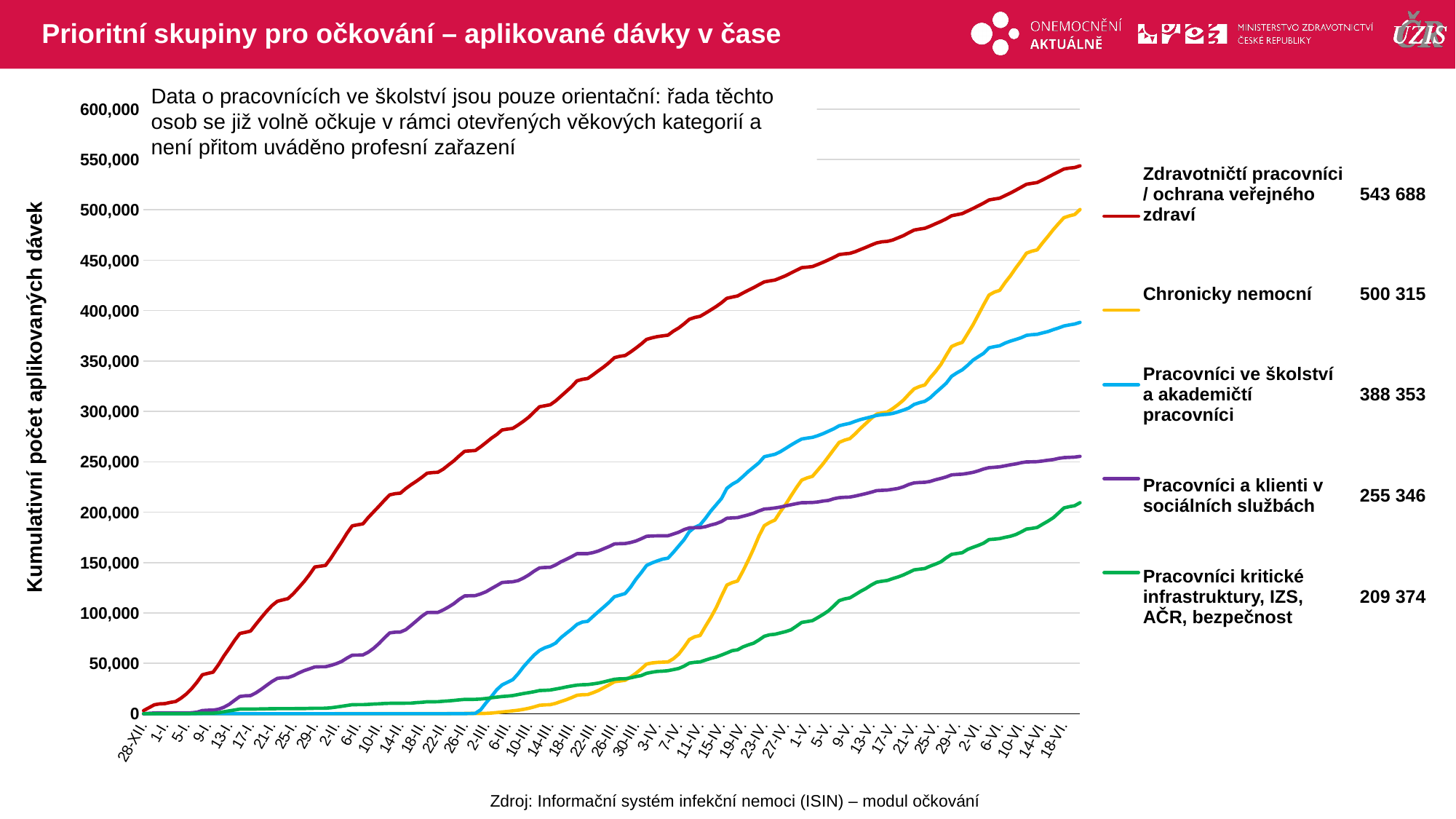

# Prioritní skupiny pro očkování – aplikované dávky v čase
Data o pracovnících ve školství jsou pouze orientační: řada těchto osob se již volně očkuje v rámci otevřených věkových kategorií a není přitom uváděno profesní zařazení

### Chart

| Category | Zdravotničtí pracovníci / ochrana veřejného zdraví | Chronicky nemocní | Pracovníci ve školství a akademičtí pracovníci | Pracovníci a klienti v sociálních službách | Pracovníci kritické infrastruktury, IZS, AČR, bezpečnost |
|---|---|---|---|---|---|
| 28-XII. | 3095.0 | 0.0 | 0.0 | 85.0 | 17.0 |
| 29-XII. | 5945.0 | 0.0 | 1.0 | 396.0 | 22.0 |
| 30-XII. | 8830.0 | 0.0 | 1.0 | 687.0 | 59.0 |
| 31-XII. | 9809.0 | 1.0 | 1.0 | 882.0 | 61.0 |
| 1-I. | 10054.0 | 1.0 | 1.0 | 887.0 | 65.0 |
| 2-I. | 11255.0 | 3.0 | 1.0 | 887.0 | 65.0 |
| 3-I. | 12125.0 | 3.0 | 1.0 | 889.0 | 65.0 |
| 4-I. | 15431.0 | 3.0 | 1.0 | 892.0 | 79.0 |
| 5-I. | 19603.0 | 3.0 | 1.0 | 904.0 | 120.0 |
| 6-I. | 24899.0 | 4.0 | 1.0 | 958.0 | 203.0 |
| 7-I. | 31377.0 | 5.0 | 1.0 | 1573.0 | 356.0 |
| 8-I. | 38725.0 | 5.0 | 2.0 | 3166.0 | 543.0 |
| 9-I. | 40049.0 | 5.0 | 2.0 | 3469.0 | 580.0 |
| 10-I. | 41220.0 | 5.0 | 2.0 | 3547.0 | 587.0 |
| 11-I. | 48593.0 | 6.0 | 2.0 | 4462.0 | 1066.0 |
| 12-I. | 57203.0 | 7.0 | 2.0 | 6405.0 | 1944.0 |
| 13-I. | 64714.0 | 11.0 | 4.0 | 9273.0 | 2854.0 |
| 14-I. | 72717.0 | 14.0 | 6.0 | 13288.0 | 3703.0 |
| 15-I. | 79676.0 | 19.0 | 6.0 | 17132.0 | 4565.0 |
| 16-I. | 80781.0 | 19.0 | 6.0 | 17747.0 | 4566.0 |
| 17-I. | 82001.0 | 19.0 | 6.0 | 17989.0 | 4567.0 |
| 18-I. | 88808.0 | 24.0 | 6.0 | 20715.0 | 4688.0 |
| 19-I. | 95312.0 | 28.0 | 7.0 | 24240.0 | 4803.0 |
| 20-I. | 101687.0 | 30.0 | 7.0 | 28171.0 | 4886.0 |
| 21-I. | 107299.0 | 36.0 | 8.0 | 31963.0 | 5007.0 |
| 22-I. | 111562.0 | 38.0 | 8.0 | 35093.0 | 5044.0 |
| 23-I. | 112949.0 | 38.0 | 8.0 | 35706.0 | 5047.0 |
| 24-I. | 114216.0 | 39.0 | 8.0 | 35832.0 | 5051.0 |
| 25-I. | 119141.0 | 39.0 | 8.0 | 37747.0 | 5078.0 |
| 26-I. | 125065.0 | 39.0 | 8.0 | 40398.0 | 5126.0 |
| 27-I. | 131133.0 | 39.0 | 8.0 | 42773.0 | 5175.0 |
| 28-I. | 137971.0 | 40.0 | 8.0 | 44566.0 | 5291.0 |
| 29-I. | 145631.0 | 41.0 | 9.0 | 46410.0 | 5445.0 |
| 30-I. | 146395.0 | 41.0 | 9.0 | 46589.0 | 5446.0 |
| 31-I. | 147151.0 | 41.0 | 9.0 | 46652.0 | 5467.0 |
| 1-II. | 154270.0 | 42.0 | 9.0 | 47942.0 | 5901.0 |
| 2-II. | 162518.0 | 43.0 | 12.0 | 49610.0 | 6582.0 |
| 3-II. | 170366.0 | 44.0 | 13.0 | 51802.0 | 7359.0 |
| 4-II. | 178962.0 | 45.0 | 13.0 | 55162.0 | 8173.0 |
| 5-II. | 186435.0 | 47.0 | 13.0 | 58138.0 | 8992.0 |
| 6-II. | 187455.0 | 47.0 | 13.0 | 58180.0 | 9006.0 |
| 7-II. | 188401.0 | 47.0 | 13.0 | 58358.0 | 9010.0 |
| 8-II. | 194743.0 | 51.0 | 13.0 | 61109.0 | 9275.0 |
| 9-II. | 200377.0 | 54.0 | 15.0 | 64929.0 | 9604.0 |
| 10-II. | 205907.0 | 56.0 | 16.0 | 69734.0 | 9811.0 |
| 11-II. | 211732.0 | 67.0 | 17.0 | 75172.0 | 10170.0 |
| 12-II. | 217157.0 | 72.0 | 19.0 | 80203.0 | 10356.0 |
| 13-II. | 218316.0 | 77.0 | 21.0 | 80915.0 | 10368.0 |
| 14-II. | 218847.0 | 79.0 | 21.0 | 81047.0 | 10370.0 |
| 15-II. | 223423.0 | 81.0 | 21.0 | 83363.0 | 10471.0 |
| 16-II. | 227265.0 | 86.0 | 22.0 | 87627.0 | 10533.0 |
| 17-II. | 230745.0 | 95.0 | 23.0 | 92148.0 | 11027.0 |
| 18-II. | 234541.0 | 105.0 | 26.0 | 96722.0 | 11316.0 |
| 19-II. | 238673.0 | 124.0 | 32.0 | 100373.0 | 11884.0 |
| 20-II. | 239298.0 | 127.0 | 35.0 | 100535.0 | 11892.0 |
| 21-II. | 239575.0 | 127.0 | 35.0 | 100539.0 | 11912.0 |
| 22-II. | 242694.0 | 151.0 | 37.0 | 102996.0 | 12406.0 |
| 23-II. | 246920.0 | 159.0 | 43.0 | 105934.0 | 12723.0 |
| 24-II. | 250992.0 | 174.0 | 52.0 | 109250.0 | 13217.0 |
| 25-II. | 255888.0 | 196.0 | 100.0 | 113484.0 | 13763.0 |
| 26-II. | 260384.0 | 241.0 | 158.0 | 116915.0 | 14218.0 |
| 27-II. | 260840.0 | 247.0 | 198.0 | 117080.0 | 14242.0 |
| 28-II. | 261151.0 | 248.0 | 395.0 | 117185.0 | 14261.0 |
| 1-III. | 264854.0 | 293.0 | 3919.0 | 118892.0 | 14601.0 |
| 2-III. | 269036.0 | 364.0 | 10812.0 | 121016.0 | 15115.0 |
| 3-III. | 273347.0 | 666.0 | 16949.0 | 124154.0 | 15830.0 |
| 4-III. | 277060.0 | 1166.0 | 23776.0 | 127132.0 | 16433.0 |
| 5-III. | 281593.0 | 1714.0 | 28583.0 | 130212.0 | 17078.0 |
| 6-III. | 282460.0 | 2237.0 | 31203.0 | 130633.0 | 17488.0 |
| 7-III. | 283192.0 | 2892.0 | 33795.0 | 130933.0 | 18007.0 |
| 8-III. | 286554.0 | 3478.0 | 39673.0 | 132124.0 | 19060.0 |
| 9-III. | 290235.0 | 4369.0 | 46616.0 | 134639.0 | 20087.0 |
| 10-III. | 294360.0 | 5421.0 | 52591.0 | 137778.0 | 20928.0 |
| 11-III. | 299592.0 | 6822.0 | 58283.0 | 141550.0 | 21872.0 |
| 12-III. | 304631.0 | 8364.0 | 62779.0 | 144712.0 | 23010.0 |
| 13-III. | 305619.0 | 8823.0 | 65533.0 | 145138.0 | 23215.0 |
| 14-III. | 306615.0 | 8991.0 | 67239.0 | 145247.0 | 23533.0 |
| 15-III. | 310375.0 | 10299.0 | 70079.0 | 147600.0 | 24509.0 |
| 16-III. | 315066.0 | 12139.0 | 75490.0 | 150705.0 | 25437.0 |
| 17-III. | 319835.0 | 13910.0 | 79774.0 | 153191.0 | 26591.0 |
| 18-III. | 324604.0 | 16034.0 | 83896.0 | 155849.0 | 27524.0 |
| 19-III. | 330340.0 | 18300.0 | 88652.0 | 158781.0 | 28390.0 |
| 20-III. | 331837.0 | 18874.0 | 90966.0 | 158838.0 | 28792.0 |
| 21-III. | 332659.0 | 18999.0 | 91702.0 | 158854.0 | 28959.0 |
| 22-III. | 336397.0 | 20882.0 | 96604.0 | 159902.0 | 29625.0 |
| 23-III. | 340322.0 | 23041.0 | 101270.0 | 161491.0 | 30377.0 |
| 24-III. | 344186.0 | 25872.0 | 105880.0 | 163745.0 | 31573.0 |
| 25-III. | 348430.0 | 28686.0 | 110588.0 | 165926.0 | 32906.0 |
| 26-III. | 353347.0 | 31768.0 | 116123.0 | 168528.0 | 34194.0 |
| 27-III. | 354647.0 | 32419.0 | 117654.0 | 168745.0 | 34652.0 |
| 28-III. | 355494.0 | 33201.0 | 119297.0 | 168912.0 | 34740.0 |
| 29-III. | 358936.0 | 36335.0 | 125495.0 | 169881.0 | 35606.0 |
| 30-III. | 362799.0 | 40089.0 | 133357.0 | 171352.0 | 36826.0 |
| 31-III. | 366901.0 | 44458.0 | 139919.0 | 173588.0 | 37840.0 |
| 1-IV. | 371474.0 | 49269.0 | 147141.0 | 176075.0 | 40138.0 |
| 2-IV. | 373027.0 | 50391.0 | 149622.0 | 176350.0 | 41198.0 |
| 3-IV. | 374209.0 | 50933.0 | 151627.0 | 176499.0 | 41999.0 |
| 4-IV. | 374968.0 | 51172.0 | 153428.0 | 176545.0 | 42248.0 |
| 5-IV. | 375639.0 | 51435.0 | 154348.0 | 176577.0 | 42718.0 |
| 6-IV. | 379598.0 | 54542.0 | 160103.0 | 178325.0 | 43806.0 |
| 7-IV. | 382776.0 | 59080.0 | 166361.0 | 180071.0 | 44901.0 |
| 8-IV. | 386875.0 | 66037.0 | 172668.0 | 182664.0 | 47180.0 |
| 9-IV. | 391438.0 | 73661.0 | 180697.0 | 184428.0 | 50285.0 |
| 10-IV. | 393222.0 | 76355.0 | 184928.0 | 184550.0 | 51019.0 |
| 11-IV. | 394328.0 | 77614.0 | 187383.0 | 184661.0 | 51390.0 |
| 12-IV. | 397447.0 | 86722.0 | 193840.0 | 185558.0 | 53218.0 |
| 13-IV. | 400684.0 | 95418.0 | 201064.0 | 187230.0 | 54894.0 |
| 14-IV. | 404075.0 | 105140.0 | 207287.0 | 188613.0 | 56269.0 |
| 15-IV. | 407874.0 | 116692.0 | 213569.0 | 190721.0 | 58268.0 |
| 16-IV. | 412236.0 | 127628.0 | 223638.0 | 193962.0 | 60344.0 |
| 17-IV. | 413449.0 | 130137.0 | 227702.0 | 194324.0 | 62592.0 |
| 18-IV. | 414572.0 | 131651.0 | 230649.0 | 194558.0 | 63427.0 |
| 19-IV. | 417468.0 | 141531.0 | 235373.0 | 195922.0 | 66322.0 |
| 20-IV. | 420184.0 | 152031.0 | 240279.0 | 197299.0 | 68277.0 |
| 21-IV. | 422804.0 | 163638.0 | 244621.0 | 198950.0 | 69965.0 |
| 22-IV. | 425701.0 | 176172.0 | 248983.0 | 201171.0 | 73187.0 |
| 23-IV. | 428518.0 | 186586.0 | 255038.0 | 203115.0 | 76860.0 |
| 24-IV. | 429478.0 | 189739.0 | 256227.0 | 203501.0 | 78332.0 |
| 25-IV. | 430337.0 | 192190.0 | 257407.0 | 204155.0 | 78855.0 |
| 26-IV. | 432454.0 | 200358.0 | 259960.0 | 205023.0 | 80160.0 |
| 27-IV. | 434636.0 | 207727.0 | 263250.0 | 206207.0 | 81515.0 |
| 28-IV. | 437365.0 | 216104.0 | 266580.0 | 207322.0 | 83249.0 |
| 29-IV. | 440033.0 | 224305.0 | 269718.0 | 208427.0 | 86818.0 |
| 30-IV. | 442650.0 | 231821.0 | 272581.0 | 209366.0 | 90610.0 |
| 1-V. | 443145.0 | 234003.0 | 273476.0 | 209460.0 | 91454.0 |
| 2-V. | 443717.0 | 235572.0 | 274268.0 | 209574.0 | 92372.0 |
| 3-V. | 445783.0 | 241723.0 | 275925.0 | 210119.0 | 95375.0 |
| 4-V. | 447978.0 | 248084.0 | 277981.0 | 211056.0 | 98564.0 |
| 5-V. | 450375.0 | 255089.0 | 280375.0 | 211638.0 | 102095.0 |
| 6-V. | 452871.0 | 262291.0 | 282783.0 | 213344.0 | 106998.0 |
| 7-V. | 455643.0 | 269222.0 | 285786.0 | 214380.0 | 112217.0 |
| 8-V. | 456322.0 | 271446.0 | 287056.0 | 214737.0 | 113932.0 |
| 9-V. | 456836.0 | 272979.0 | 288223.0 | 214977.0 | 114928.0 |
| 10-V. | 458493.0 | 277796.0 | 290209.0 | 215968.0 | 118132.0 |
| 11-V. | 460674.0 | 283159.0 | 291944.0 | 217164.0 | 121426.0 |
| 12-V. | 462811.0 | 288103.0 | 293285.0 | 218415.0 | 124295.0 |
| 13-V. | 465082.0 | 293051.0 | 294664.0 | 219810.0 | 127730.0 |
| 14-V. | 467206.0 | 297309.0 | 295994.0 | 221370.0 | 130548.0 |
| 15-V. | 468310.0 | 298506.0 | 296778.0 | 221672.0 | 131486.0 |
| 16-V. | 468708.0 | 299373.0 | 297143.0 | 221903.0 | 132231.0 |
| 17-V. | 470050.0 | 302742.0 | 297984.0 | 222673.0 | 134086.0 |
| 18-V. | 472229.0 | 306737.0 | 299495.0 | 223522.0 | 135694.0 |
| 19-V. | 474399.0 | 311182.0 | 301287.0 | 225164.0 | 137728.0 |
| 20-V. | 477241.0 | 316943.0 | 303328.0 | 227452.0 | 140189.0 |
| 21-V. | 479965.0 | 322387.0 | 306922.0 | 229027.0 | 142758.0 |
| 22-V. | 480890.0 | 324679.0 | 308693.0 | 229423.0 | 143419.0 |
| 23-V. | 481690.0 | 326254.0 | 310020.0 | 229637.0 | 144070.0 |
| 24-V. | 483795.0 | 333369.0 | 313494.0 | 230512.0 | 146478.0 |
| 25-V. | 486170.0 | 339492.0 | 318503.0 | 232142.0 | 148482.0 |
| 26-V. | 488458.0 | 346526.0 | 323136.0 | 233491.0 | 150719.0 |
| 27-V. | 491081.0 | 355639.0 | 327955.0 | 234977.0 | 154684.0 |
| 28-V. | 494137.0 | 364440.0 | 334843.0 | 236998.0 | 158139.0 |
| 29-V. | 495202.0 | 366753.0 | 338266.0 | 237384.0 | 158964.0 |
| 30-V. | 496295.0 | 368488.0 | 341266.0 | 237702.0 | 159783.0 |
| 31-V. | 498785.0 | 377107.0 | 345754.0 | 238499.0 | 163058.0 |
| 1-VI. | 501336.0 | 385867.0 | 350882.0 | 239486.0 | 165122.0 |
| 2-VI. | 504009.0 | 395841.0 | 354331.0 | 240969.0 | 167032.0 |
| 3-VI. | 506753.0 | 405955.0 | 357638.0 | 242841.0 | 169277.0 |
| 4-VI. | 509822.0 | 415438.0 | 363056.0 | 244139.0 | 172804.0 |
| 5-VI. | 510743.0 | 418375.0 | 364267.0 | 244511.0 | 173200.0 |
| 6-VI. | 511565.0 | 420102.0 | 365151.0 | 245015.0 | 173763.0 |
| 7-VI. | 514139.0 | 427803.0 | 367805.0 | 245997.0 | 175039.0 |
| 8-VI. | 516689.0 | 434585.0 | 369744.0 | 246999.0 | 176090.0 |
| 9-VI. | 519468.0 | 442341.0 | 371403.0 | 247837.0 | 177779.0 |
| 10-VI. | 522410.0 | 449440.0 | 373135.0 | 249082.0 | 180369.0 |
| 11-VI. | 525375.0 | 457055.0 | 375459.0 | 249852.0 | 183216.0 |
| 12-VI. | 526281.0 | 458992.0 | 376109.0 | 249960.0 | 183924.0 |
| 13-VI. | 527071.0 | 460287.0 | 376524.0 | 250115.0 | 184801.0 |
| 14-VI. | 529669.0 | 467178.0 | 377909.0 | 250733.0 | 187986.0 |
| 15-VI. | 532359.0 | 473592.0 | 379205.0 | 251512.0 | 191054.0 |
| 16-VI. | 535141.0 | 480308.0 | 381105.0 | 252161.0 | 194467.0 |
| 17-VI. | 537846.0 | 486365.0 | 382812.0 | 253360.0 | 199190.0 |
| 18-VI. | 540519.0 | 492221.0 | 384779.0 | 254134.0 | 204227.0 |
| 19-VI. | 541408.0 | 493976.0 | 385814.0 | 254389.0 | 205439.0 |
| 20-VI. | 541986.0 | 495284.0 | 386685.0 | 254614.0 | 206387.0 |
| 21-VI. | 543688.0 | 500315.0 | 388353.0 | 255346.0 | 209374.0 |
| Zdravotničtí pracovníci / ochrana veřejného zdraví | 543 688 |
| --- | --- |
| Chronicky nemocní | 500 315 |
| Pracovníci ve školství a akademičtí pracovníci | 388 353 |
| Pracovníci a klienti v sociálních službách | 255 346 |
| Pracovníci kritické infrastruktury, IZS, AČR, bezpečnost | 209 374 |
Kumulativní počet aplikovaných dávek
Zdroj: Informační systém infekční nemoci (ISIN) – modul očkování